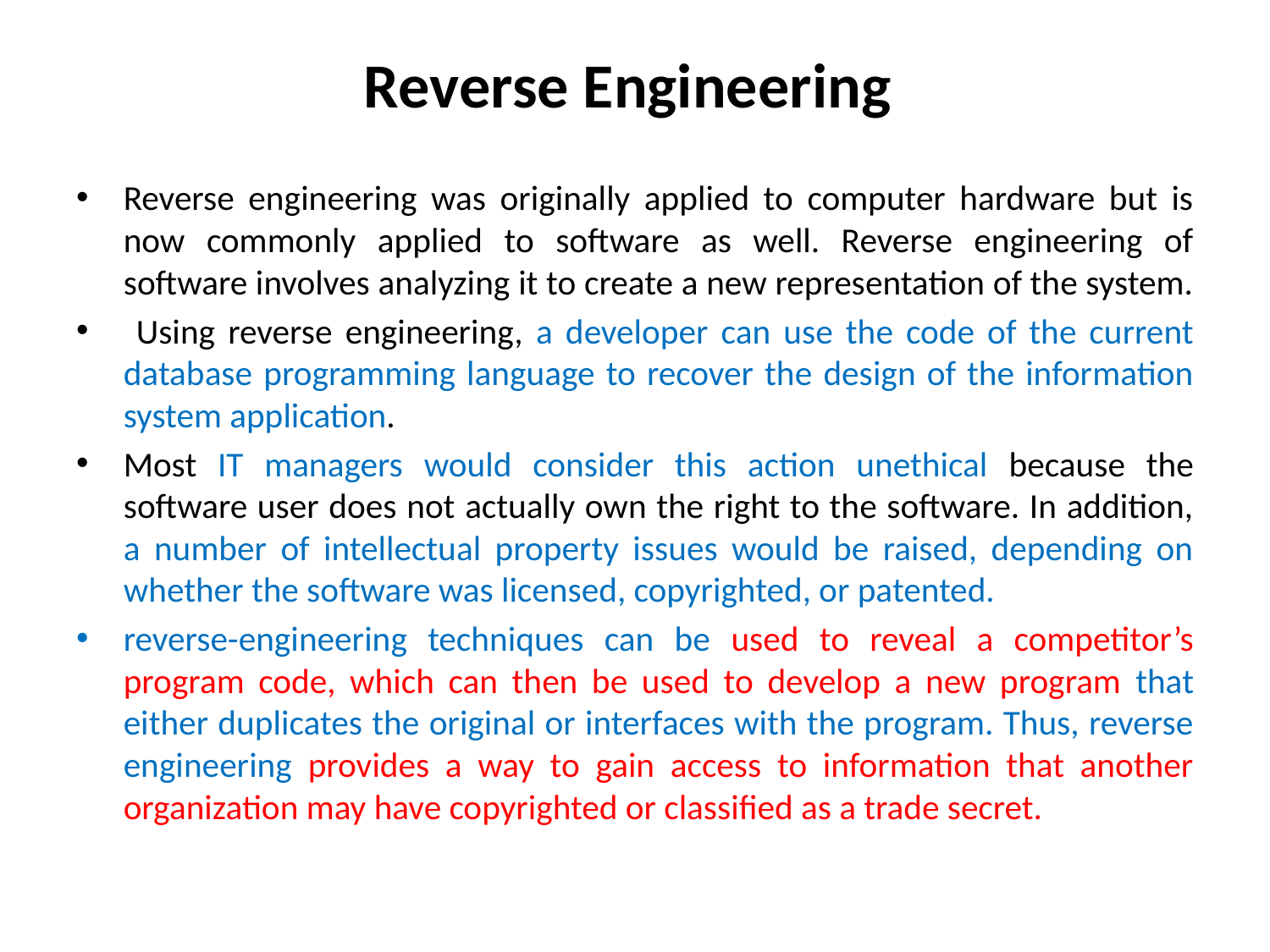

# Reverse Engineering
Reverse engineering was originally applied to computer hardware but is now commonly applied to software as well. Reverse engineering of software involves analyzing it to create a new representation of the system.
 Using reverse engineering, a developer can use the code of the current database programming language to recover the design of the information system application.
Most IT managers would consider this action unethical because the software user does not actually own the right to the software. In addition, a number of intellectual property issues would be raised, depending on whether the software was licensed, copyrighted, or patented.
reverse-engineering techniques can be used to reveal a competitor’s program code, which can then be used to develop a new program that either duplicates the original or interfaces with the program. Thus, reverse engineering provides a way to gain access to information that another organization may have copyrighted or classified as a trade secret.